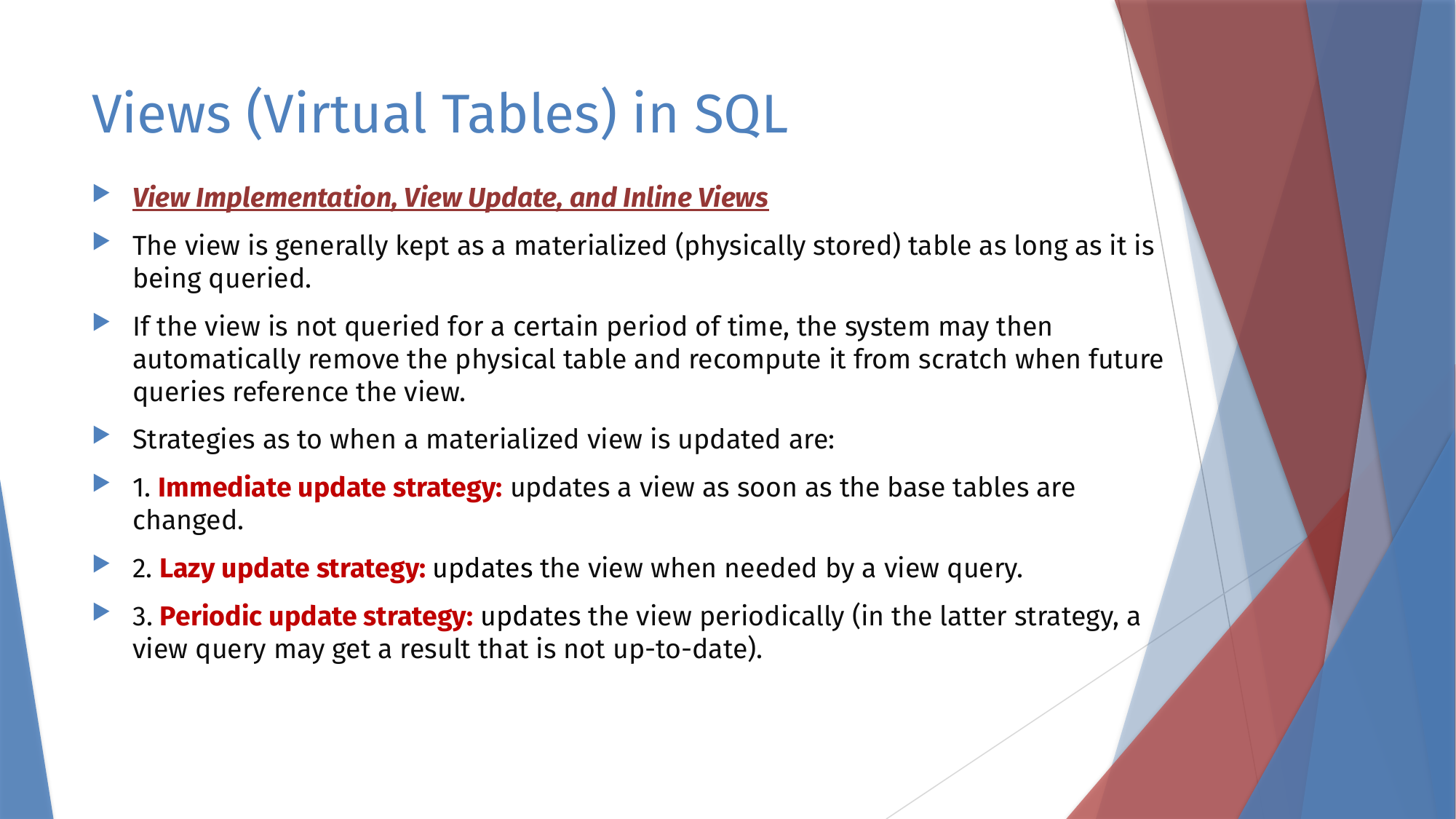

# Views (Virtual Tables) in SQL
View Implementation, View Update, and Inline Views
The view is generally kept as a materialized (physically stored) table as long as it is being queried.
If the view is not queried for a certain period of time, the system may then automatically remove the physical table and recompute it from scratch when future queries reference the view.
Strategies as to when a materialized view is updated are:
1. Immediate update strategy: updates a view as soon as the base tables are changed.
2. Lazy update strategy: updates the view when needed by a view query.
3. Periodic update strategy: updates the view periodically (in the latter strategy, a view query may get a result that is not up-to-date).